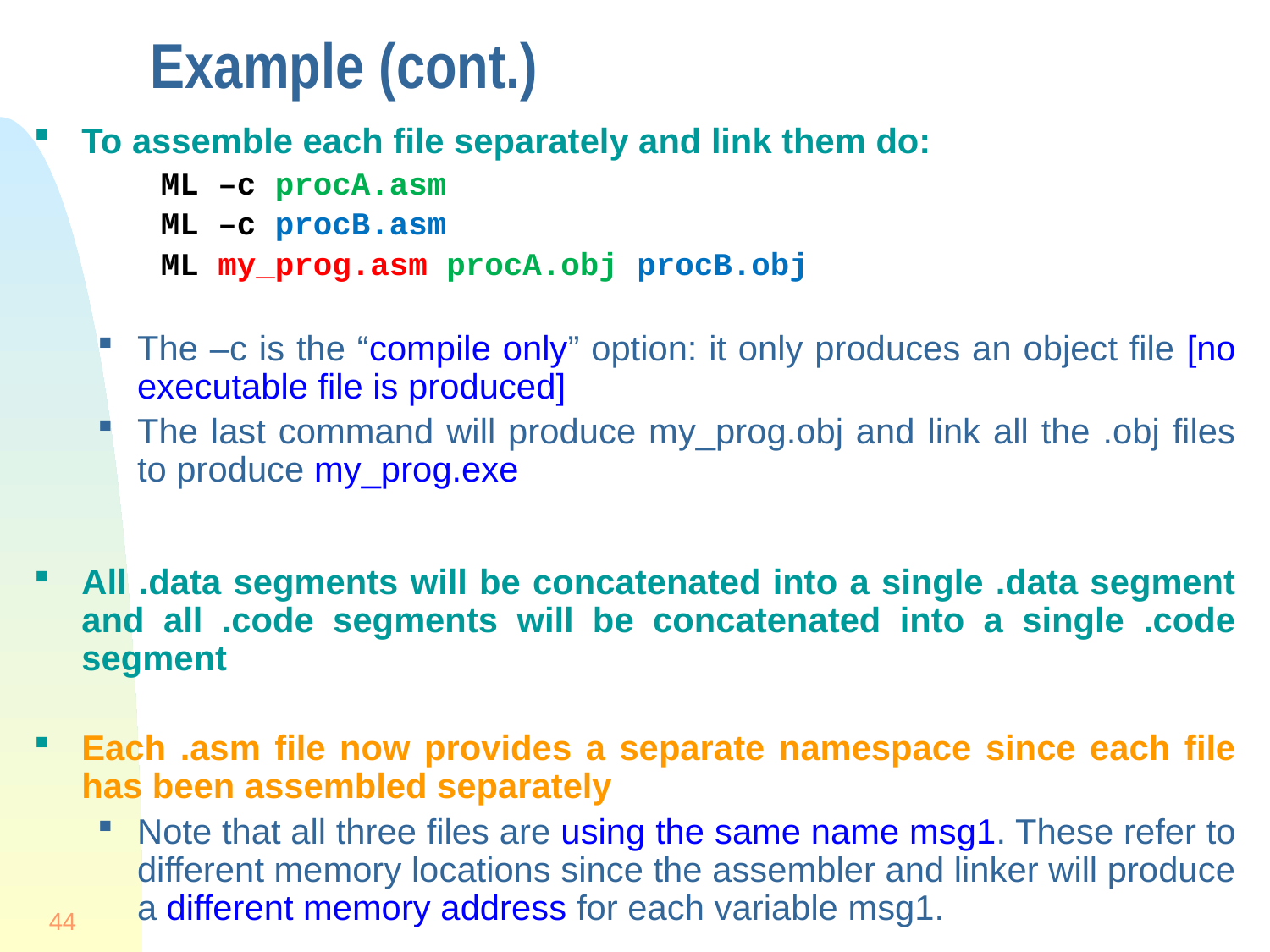

# Example (cont.)
To assemble each file separately and link them do:
ML –c procA.asm
ML –c procB.asm
ML my_prog.asm procA.obj procB.obj

The –c is the “compile only” option: it only produces an object file [no executable file is produced]
The last command will produce my_prog.obj and link all the .obj files to produce my_prog.exe

All .data segments will be concatenated into a single .data segment and all .code segments will be concatenated into a single .code segment

Each .asm file now provides a separate namespace since each file has been assembled separately
Note that all three files are using the same name msg1. These refer to different memory locations since the assembler and linker will produce a different memory address for each variable msg1.
44